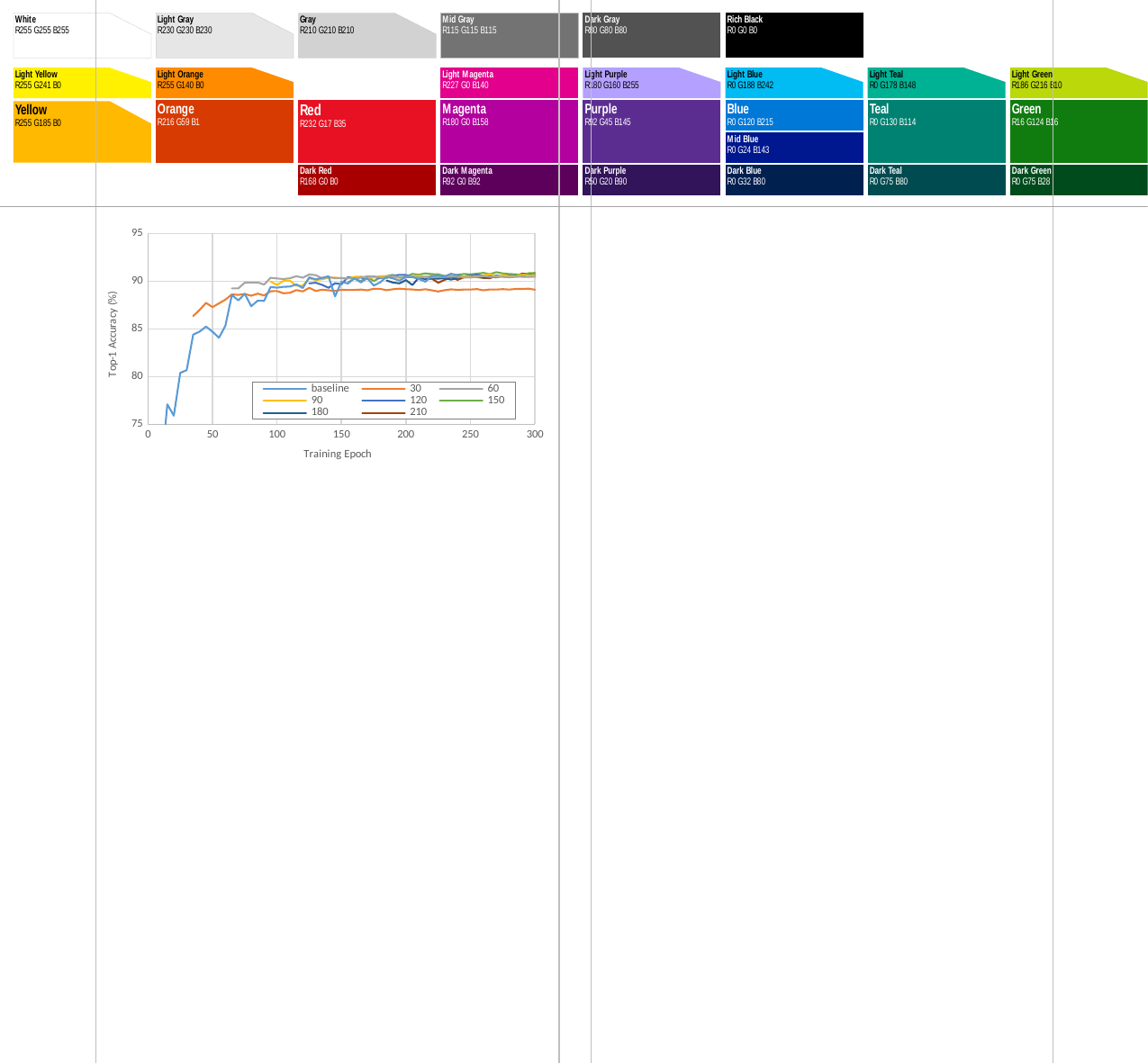

### Chart

| Category | baseline | 30 | 60 | 90 | 120 | 150 | 180 | 210 |
|---|---|---|---|---|---|---|---|---|